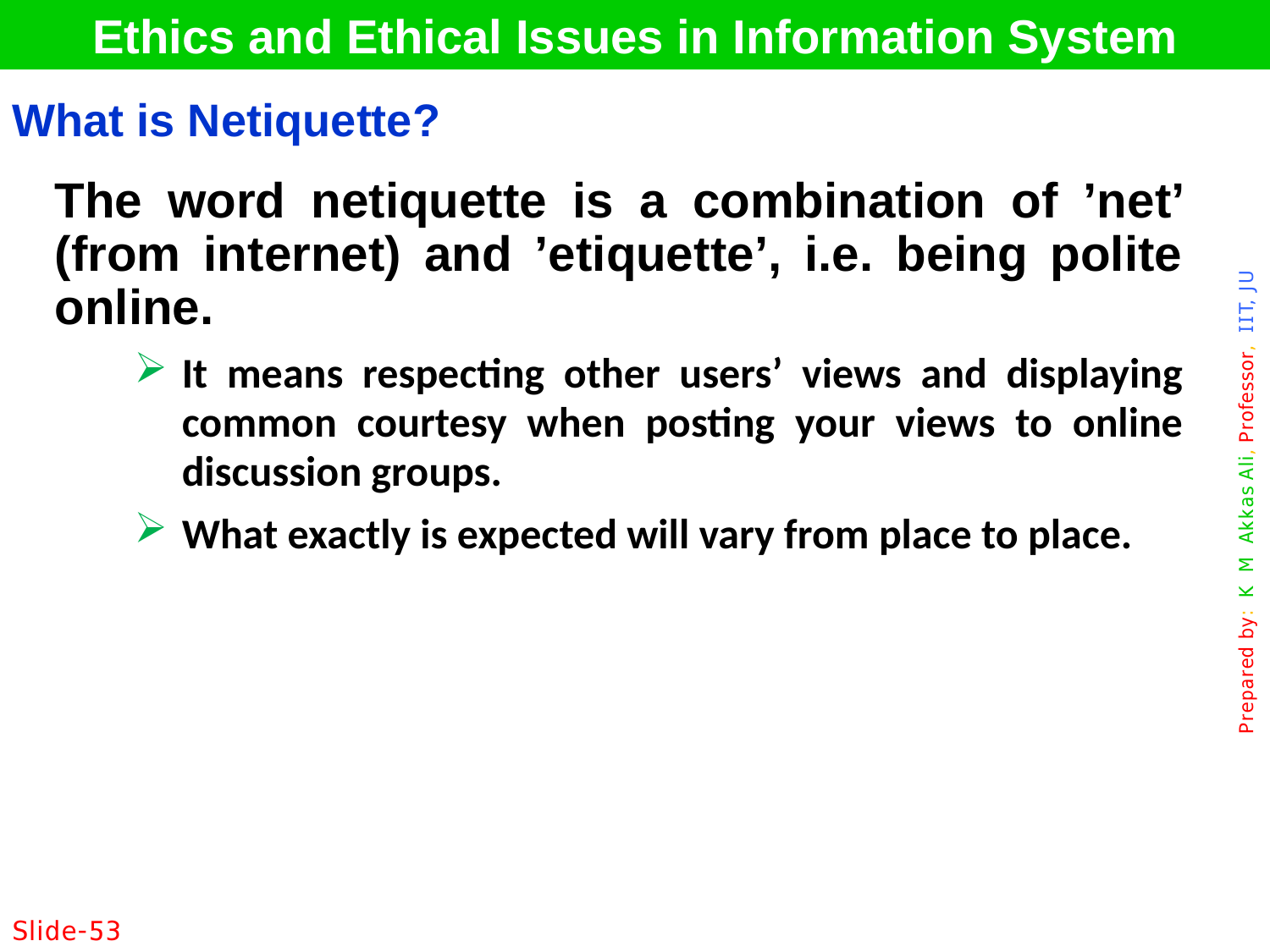

Ethics and Ethical Issues in Information System
| What is Netiquette? |
| --- |
The word netiquette is a combination of ’net’ (from internet) and ’etiquette’, i.e. being polite online.
It means respecting other users’ views and displaying common courtesy when posting your views to online discussion groups.
What exactly is expected will vary from place to place.
Slide-53